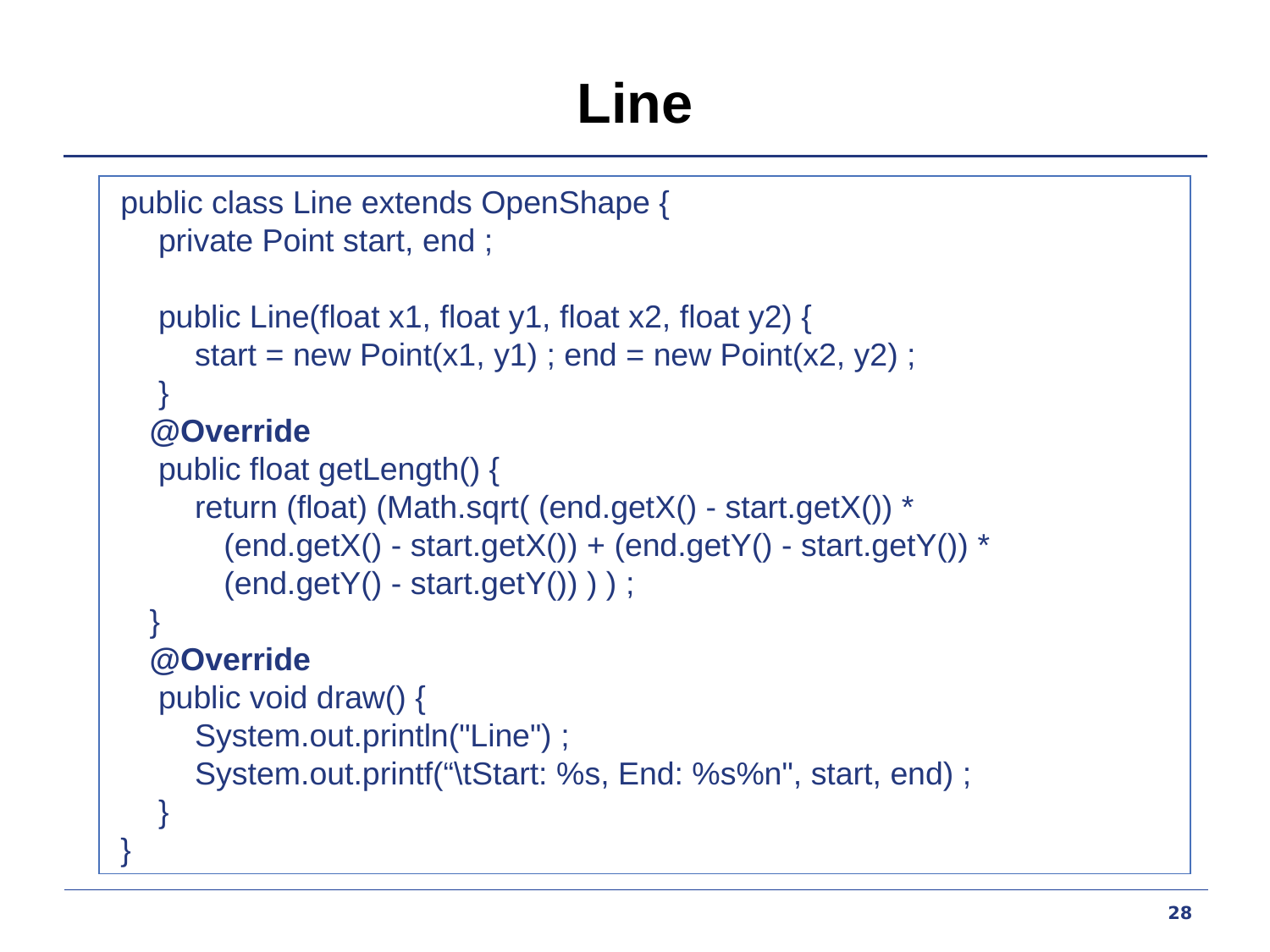

# Line
 public class Line extends OpenShape {
	 private Point start, end ;

	 public Line(float x1, float y1, float x2, float y2) {
		 start = new Point(x1, y1) ; end = new Point(x2, y2) ;
	 }
	@Override
	 public float getLength() {
		 return (float) (Math.sqrt( (end.getX() - start.getX()) *
			(end.getX() - start.getX()) + (end.getY() - start.getY()) *
			(end.getY() - start.getY()) ) ) ;
	}
	@Override
	 public void draw() {
		 System.out.println("Line") ;
		 System.out.printf(“\tStart: %s, End: %s%n", start, end) ;
	 }
 }
28